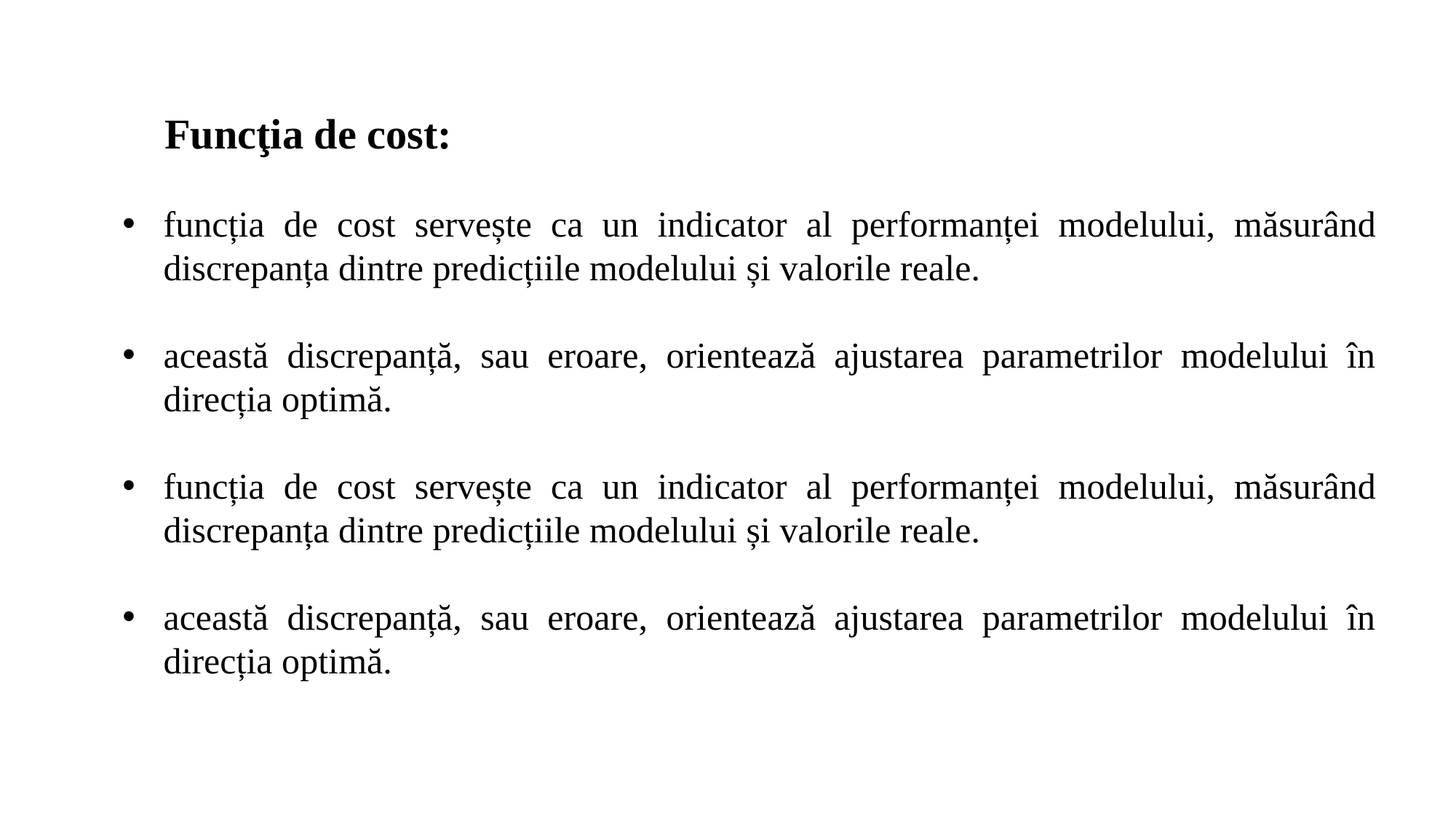

Funcţia de cost:

funcția de cost servește ca un indicator al performanței modelului, măsurând discrepanța dintre predicțiile modelului și valorile reale.

această discrepanță, sau eroare, orientează ajustarea parametrilor modelului în direcția optimă.

funcția de cost servește ca un indicator al performanței modelului, măsurând discrepanța dintre predicțiile modelului și valorile reale.

această discrepanță, sau eroare, orientează ajustarea parametrilor modelului în direcția optimă.